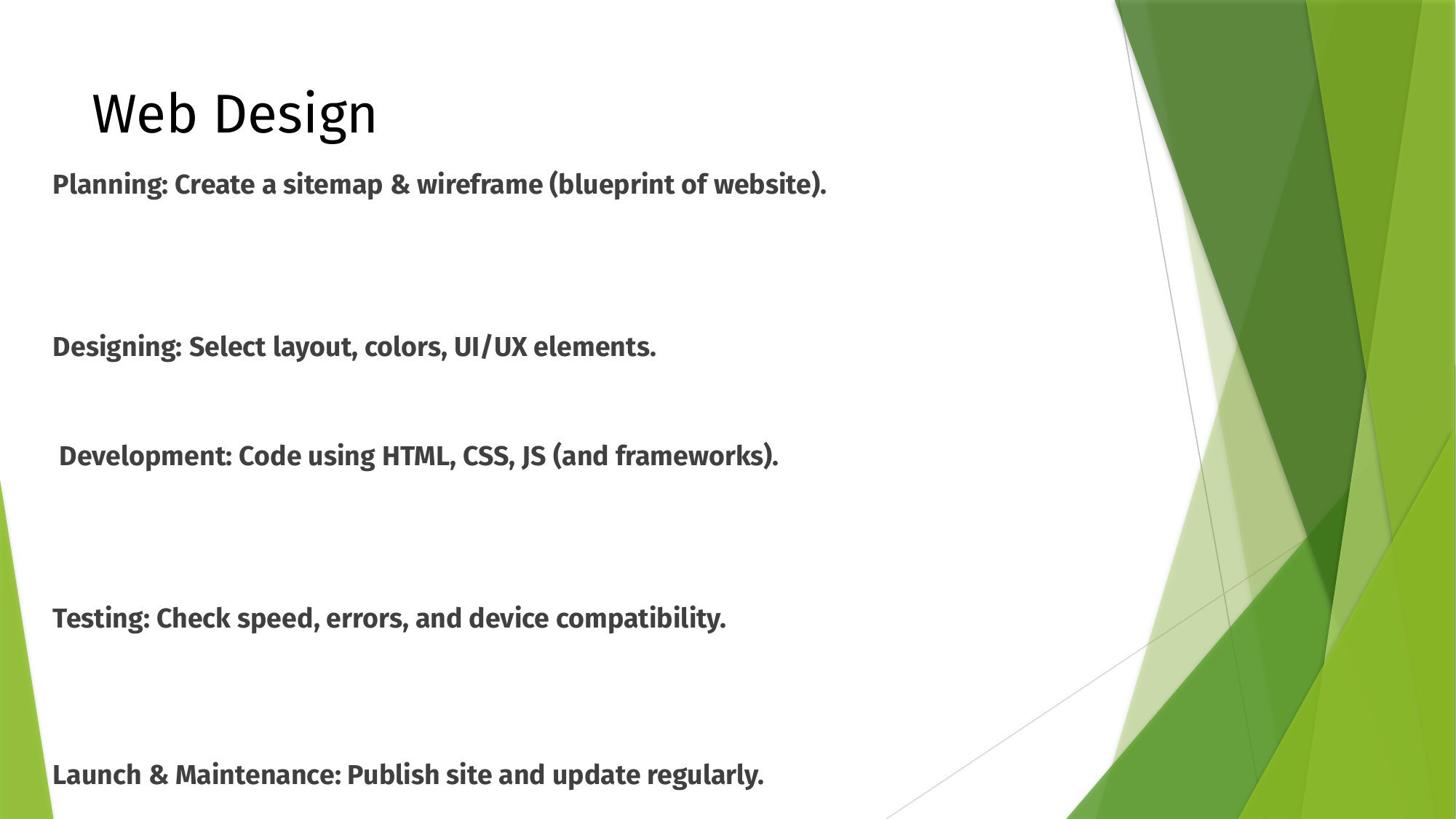

# Web Design
Planning: Create a sitemap & wireframe (blueprint of website).

Designing: Select layout, colors, UI/UX elements.

 Development: Code using HTML, CSS, JS (and frameworks).

Testing: Check speed, errors, and device compatibility.

Launch & Maintenance: Publish site and update regularly.